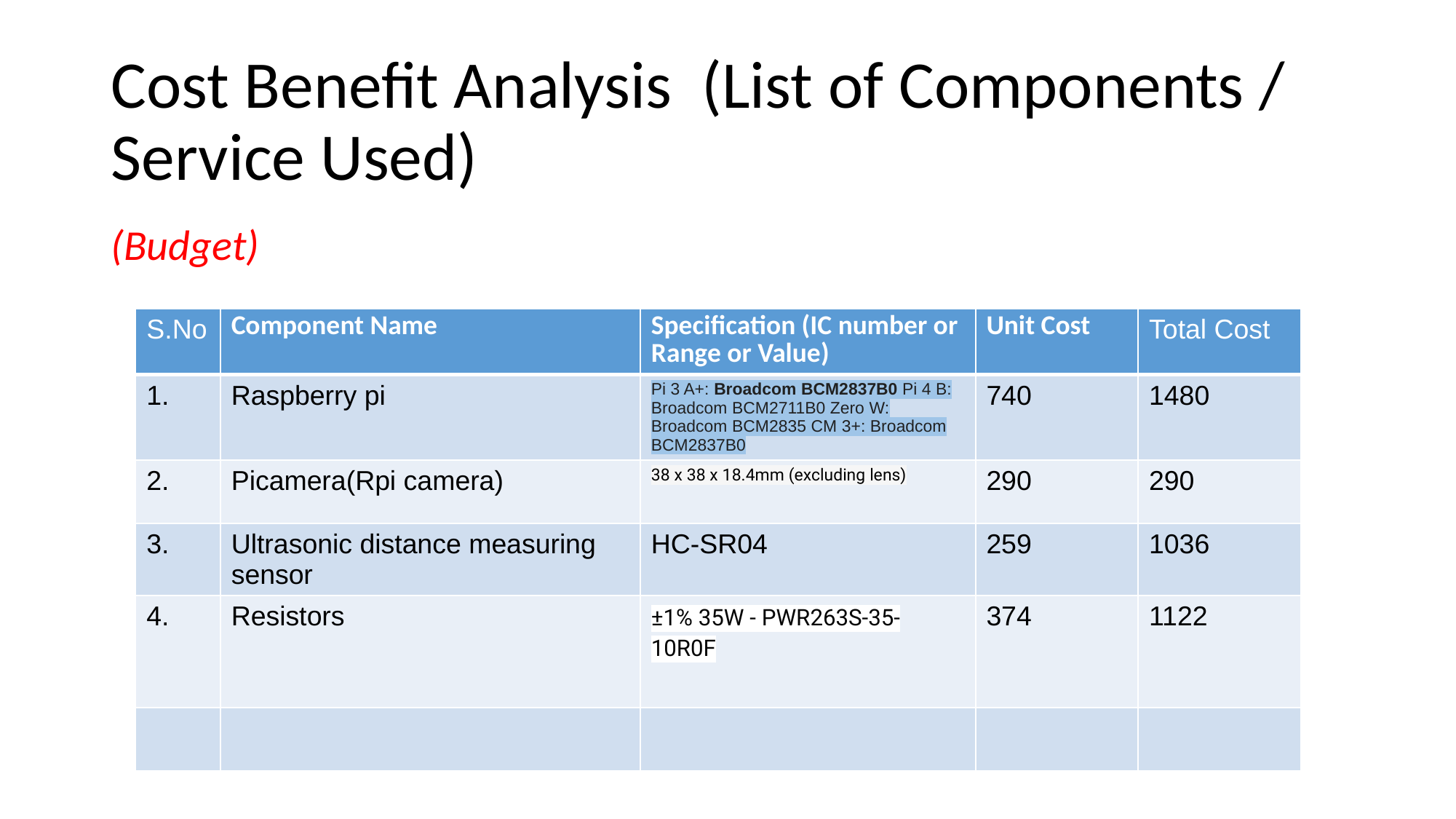

# Cost Benefit Analysis  (List of Components / Service Used)
(Budget)
| S.No | Component Name | Specification (IC number or Range or Value) | Unit Cost | Total Cost |
| --- | --- | --- | --- | --- |
| 1. | Raspberry pi | Pi 3 A+: Broadcom BCM2837B0 Pi 4 B: Broadcom BCM2711B0 Zero W: Broadcom BCM2835 CM 3+: Broadcom BCM2837B0 | 740 | 1480 |
| 2. | Picamera(Rpi camera) | 38 x 38 x 18.4mm (excluding lens) | 290 | 290 |
| 3. | Ultrasonic distance measuring sensor | HC-SR04 | 259 | 1036 |
| 4. | Resistors | ±1% 35W - PWR263S-35-10R0F | 374 | 1122 |
|  |  |  |  |  |